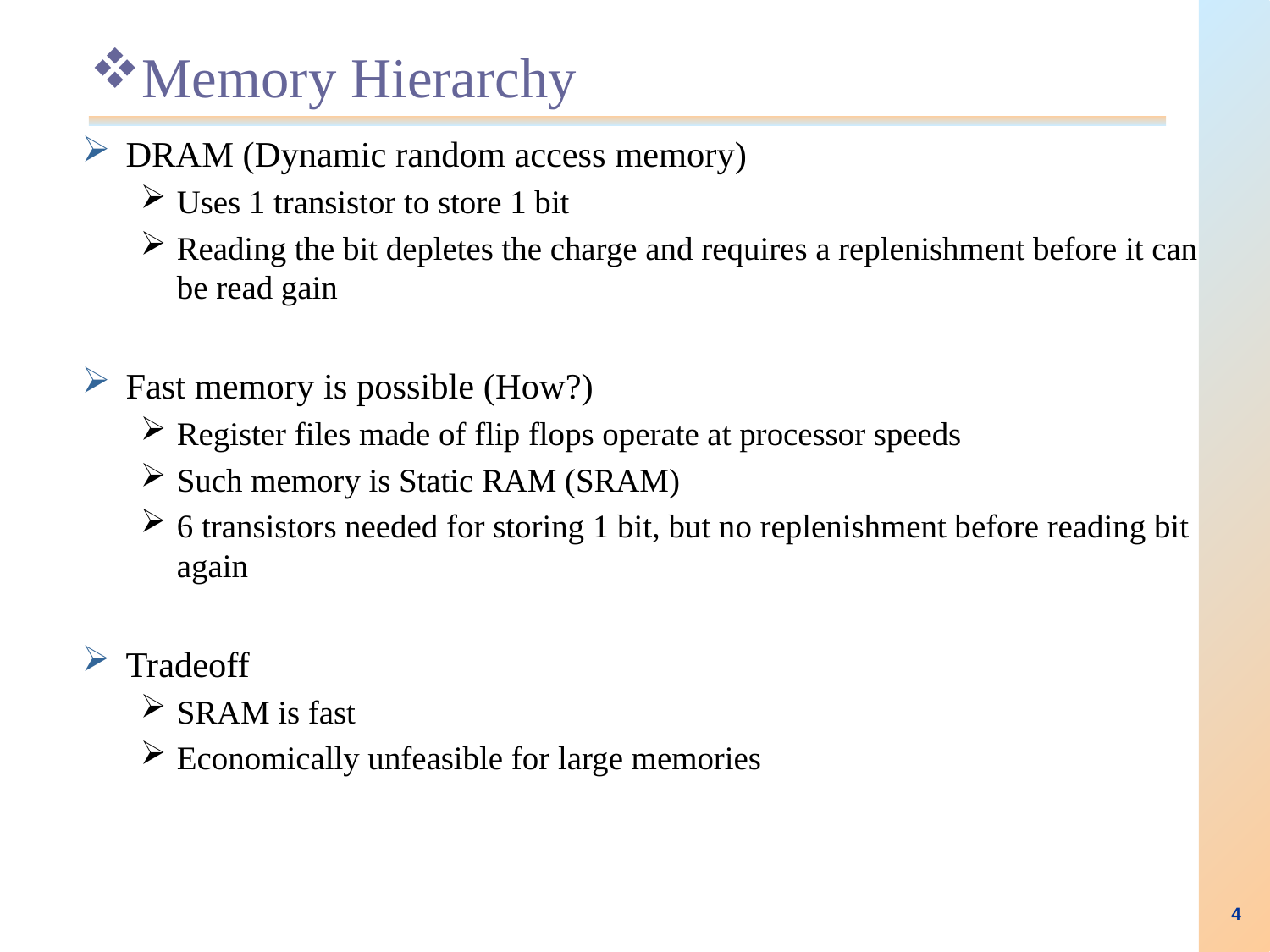

# Memory Hierarchy
DRAM (Dynamic random access memory)
Uses 1 transistor to store 1 bit
Reading the bit depletes the charge and requires a replenishment before it can be read gain

Fast memory is possible (How?)
Register files made of flip flops operate at processor speeds
Such memory is Static RAM (SRAM)
6 transistors needed for storing 1 bit, but no replenishment before reading bit again

Tradeoff
SRAM is fast
Economically unfeasible for large memories